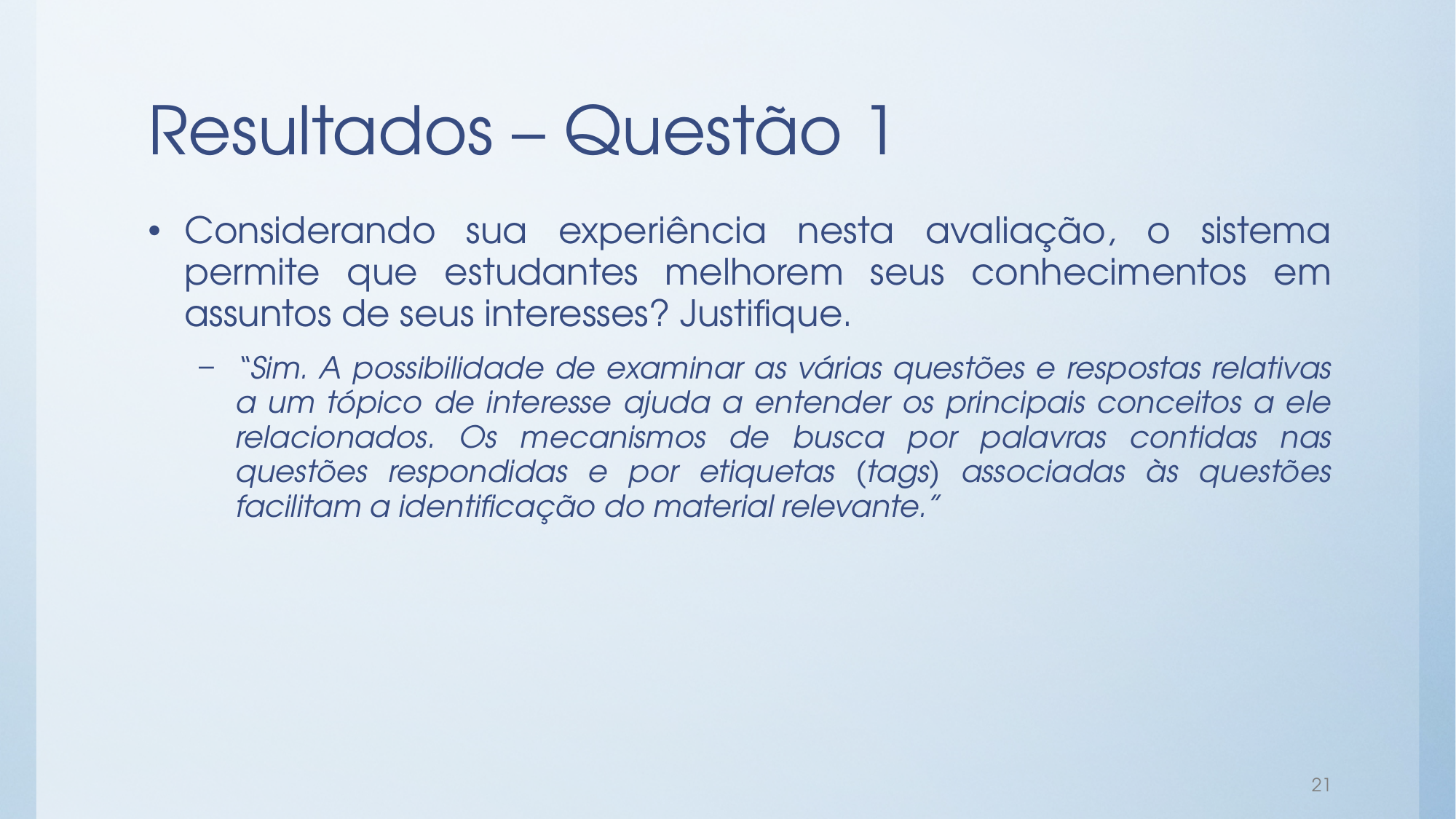

# Resultados – Questão 1
Considerando sua experiência nesta avaliação, o sistema permite que estudantes melhorem seus conhecimentos em assuntos de seus interesses? Justifique.
“Sim. A possibilidade de examinar as várias questões e respostas relativas a um tópico de interesse ajuda a entender os principais conceitos a ele relacionados. Os mecanismos de busca por palavras contidas nas questões respondidas e por etiquetas (tags) associadas às questões facilitam a identificação do material relevante.”
21